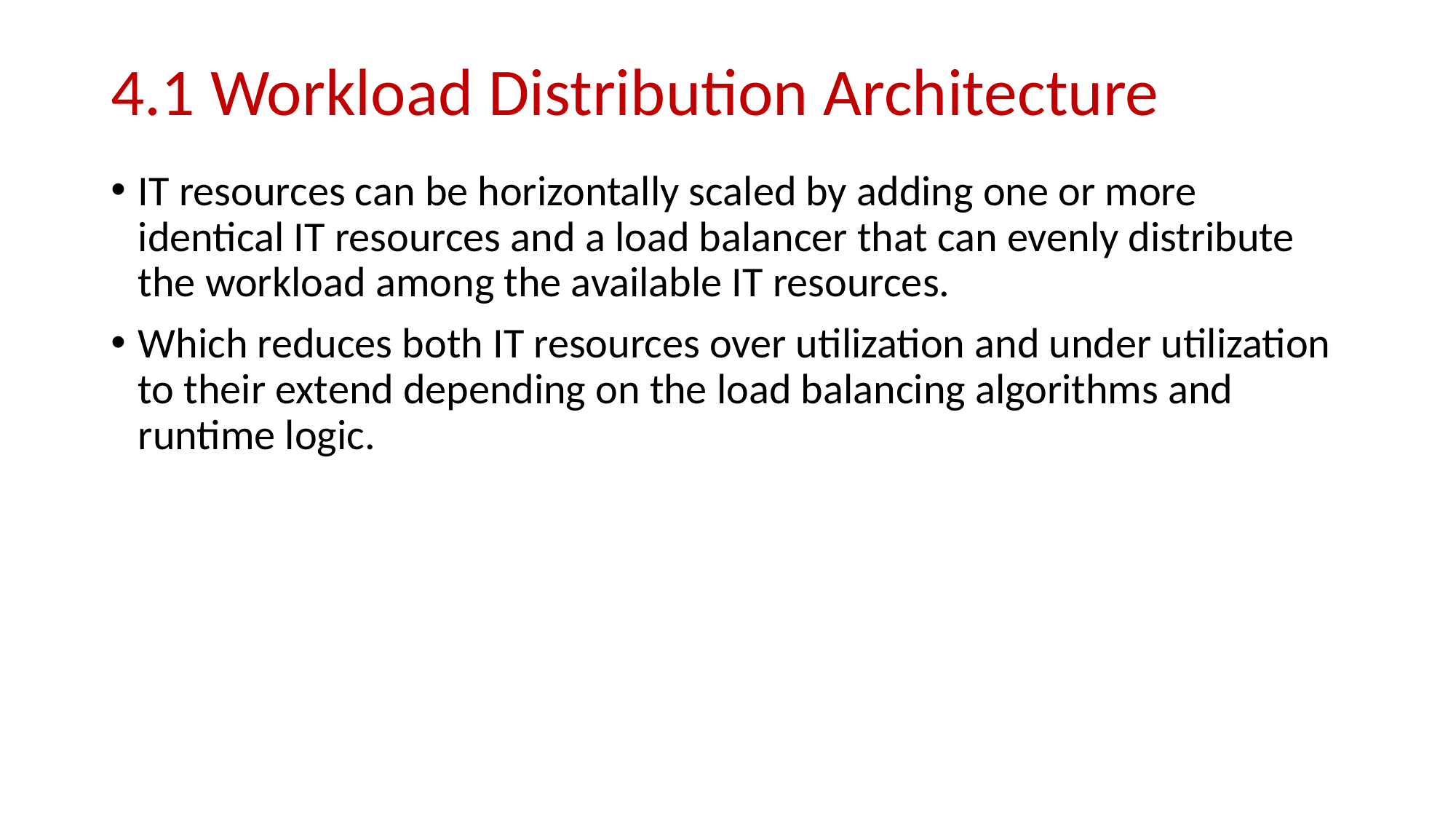

# 4.1 Workload Distribution Architecture
IT resources can be horizontally scaled by adding one or more identical IT resources and a load balancer that can evenly distribute the workload among the available IT resources.
Which reduces both IT resources over utilization and under utilization to their extend depending on the load balancing algorithms and runtime logic.